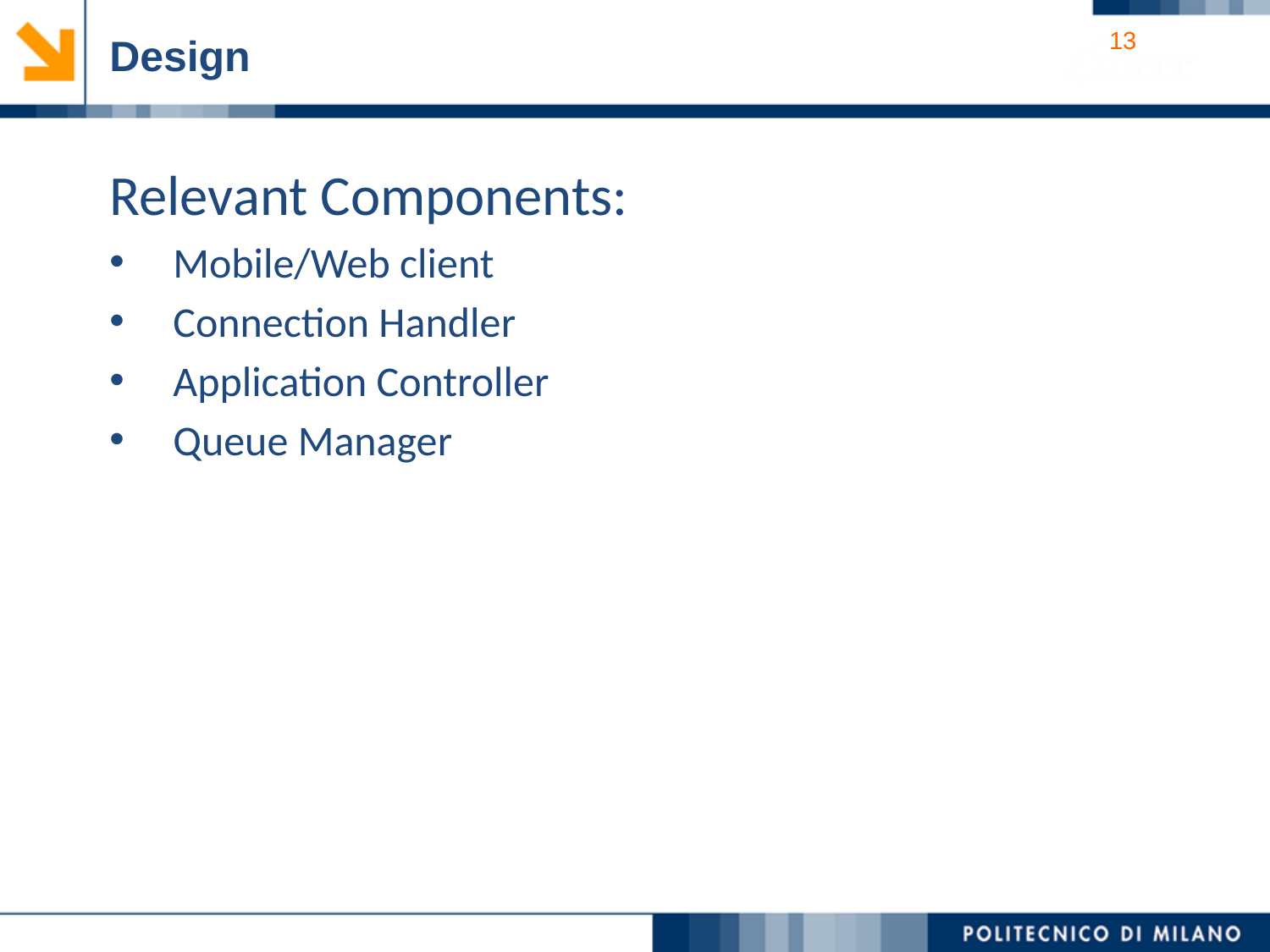

Design
Relevant Components:
Mobile/Web client
Connection Handler
Application Controller
Queue Manager